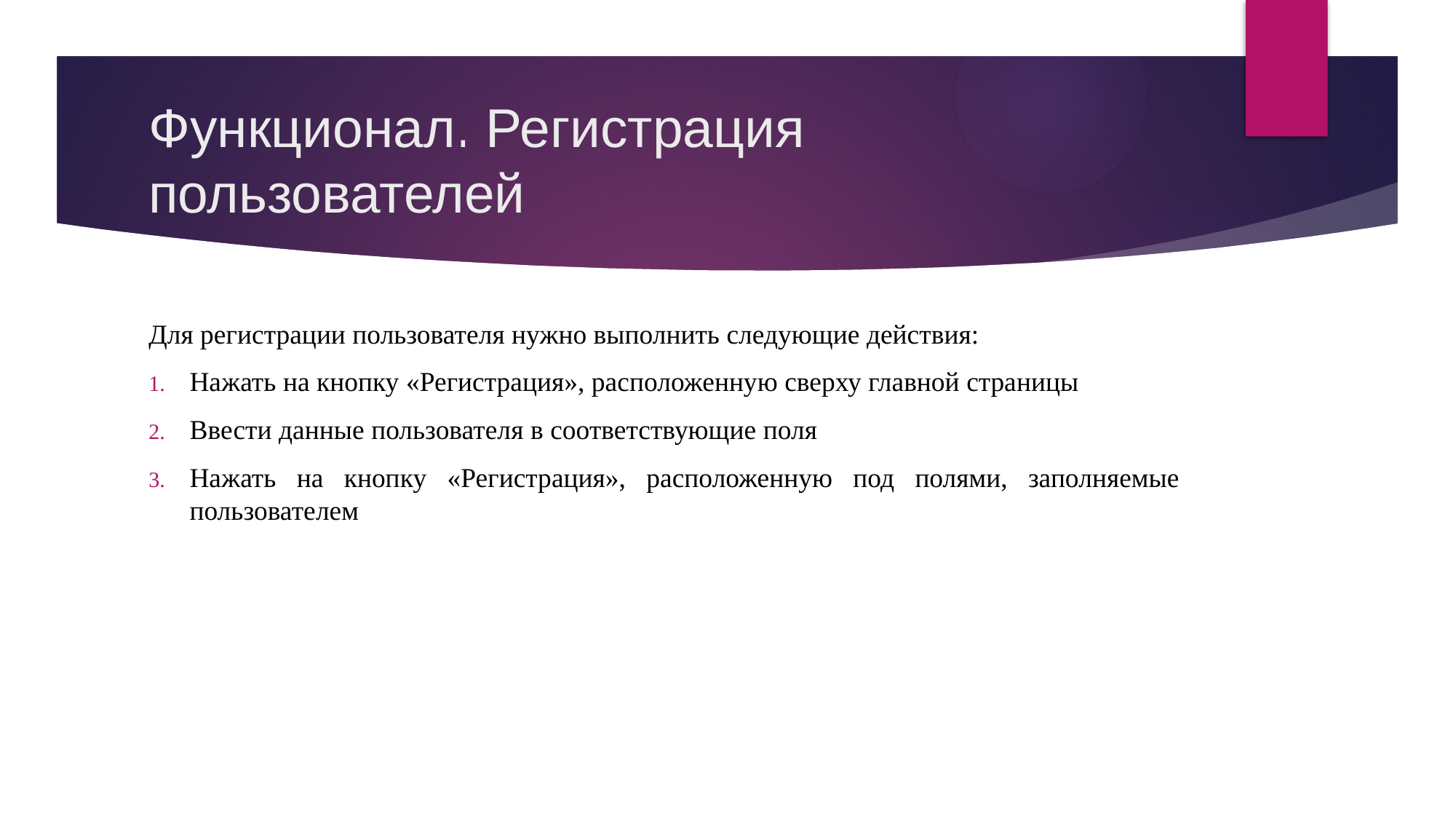

# Функционал. Регистрация пользователей
Для регистрации пользователя нужно выполнить следующие действия:
Нажать на кнопку «Регистрация», расположенную сверху главной страницы
Ввести данные пользователя в соответствующие поля
Нажать на кнопку «Регистрация», расположенную под полями, заполняемые пользователем